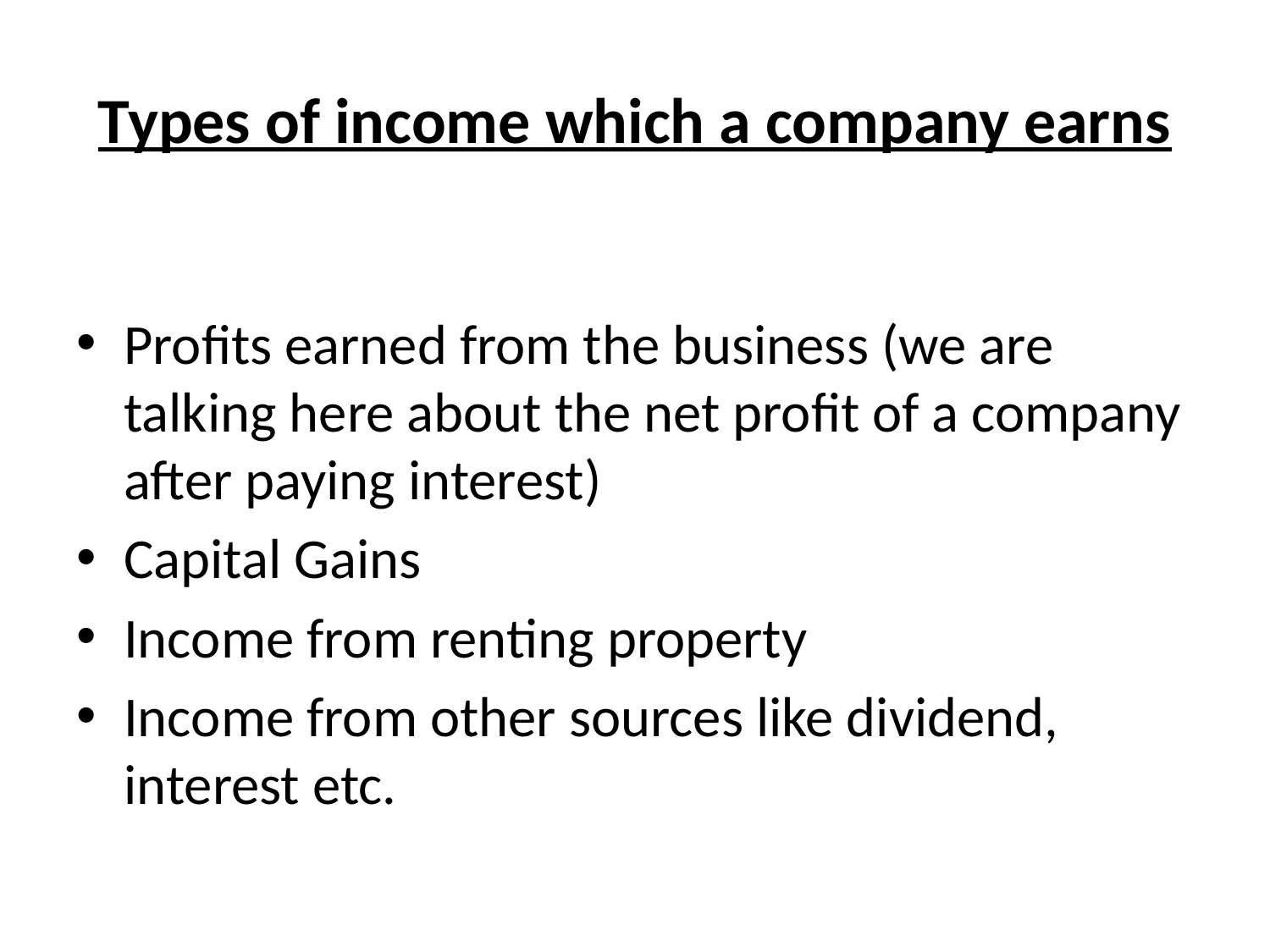

# Types of income which a company earns

Profits earned from the business (we are talking here about the net profit of a company after paying interest)
Capital Gains
Income from renting property
Income from other sources like dividend, interest etc.